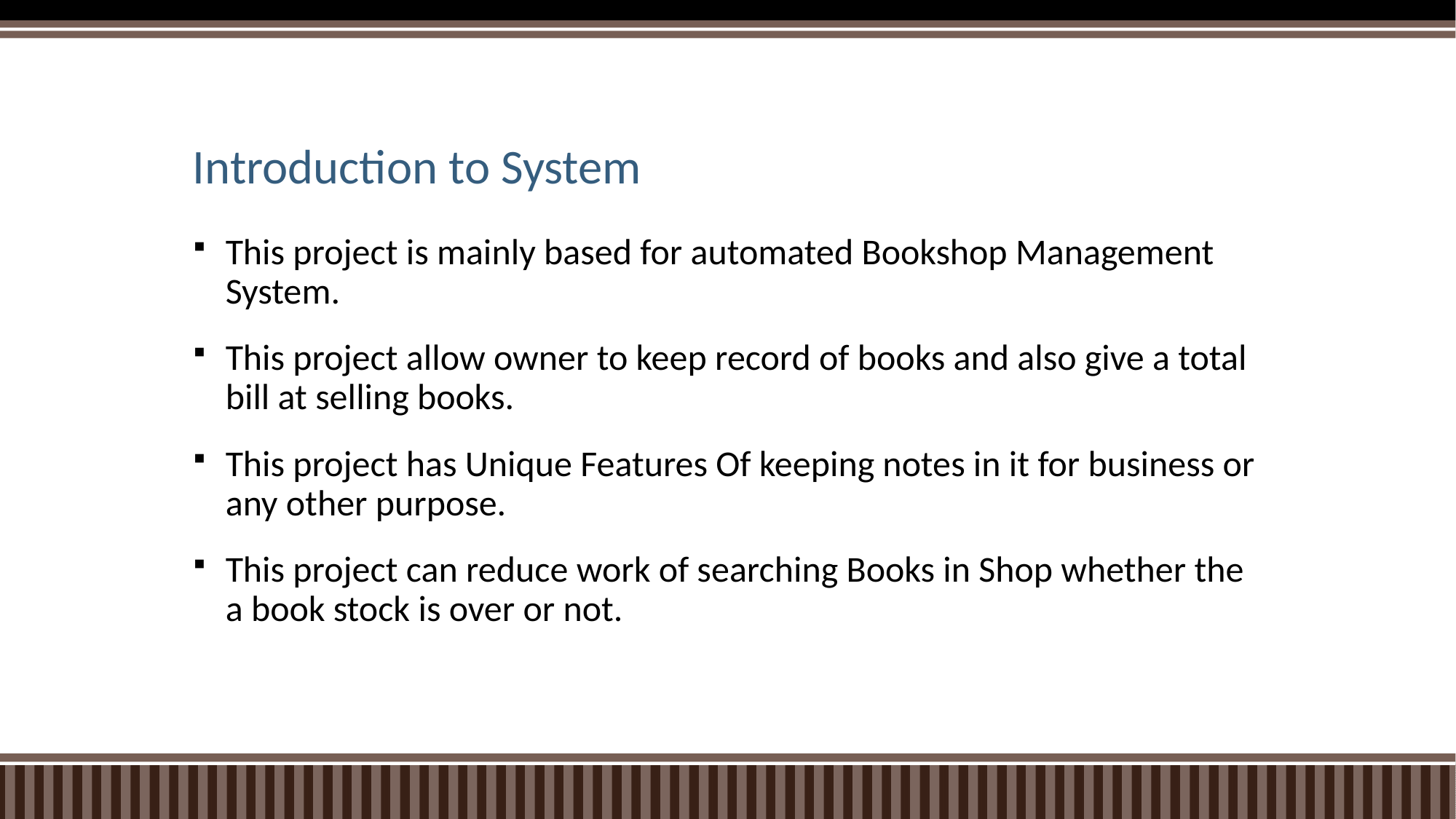

# Introduction to System
This project is mainly based for automated Bookshop Management System.
This project allow owner to keep record of books and also give a total bill at selling books.
This project has Unique Features Of keeping notes in it for business or any other purpose.
This project can reduce work of searching Books in Shop whether the a book stock is over or not.